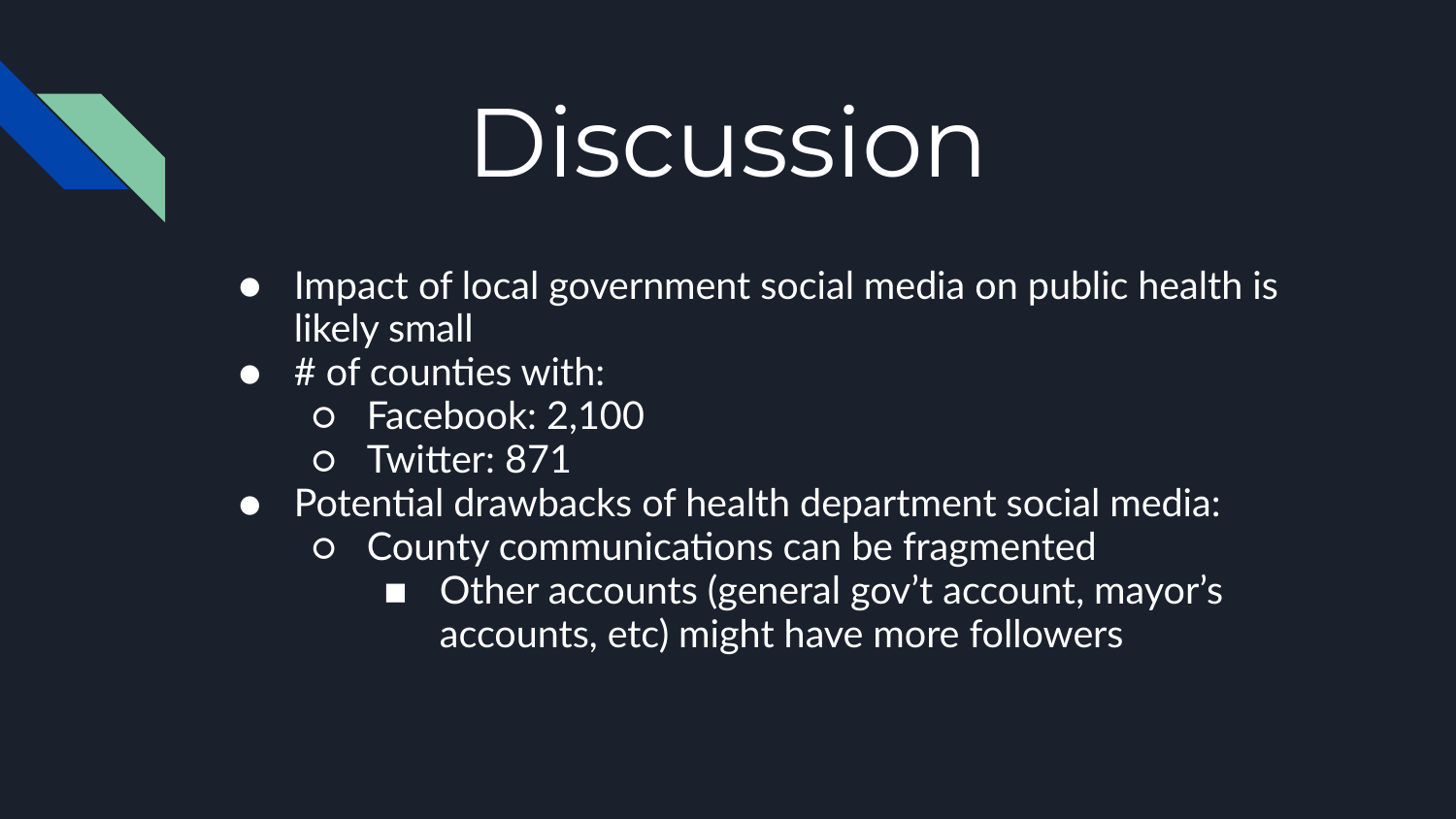

# Discussion
Impact of local government social media on public health is likely small
# of counties with:
Facebook: 2,100
Twitter: 871
Potential drawbacks of health department social media:
County communications can be fragmented
Other accounts (general gov’t account, mayor’s accounts, etc) might have more followers